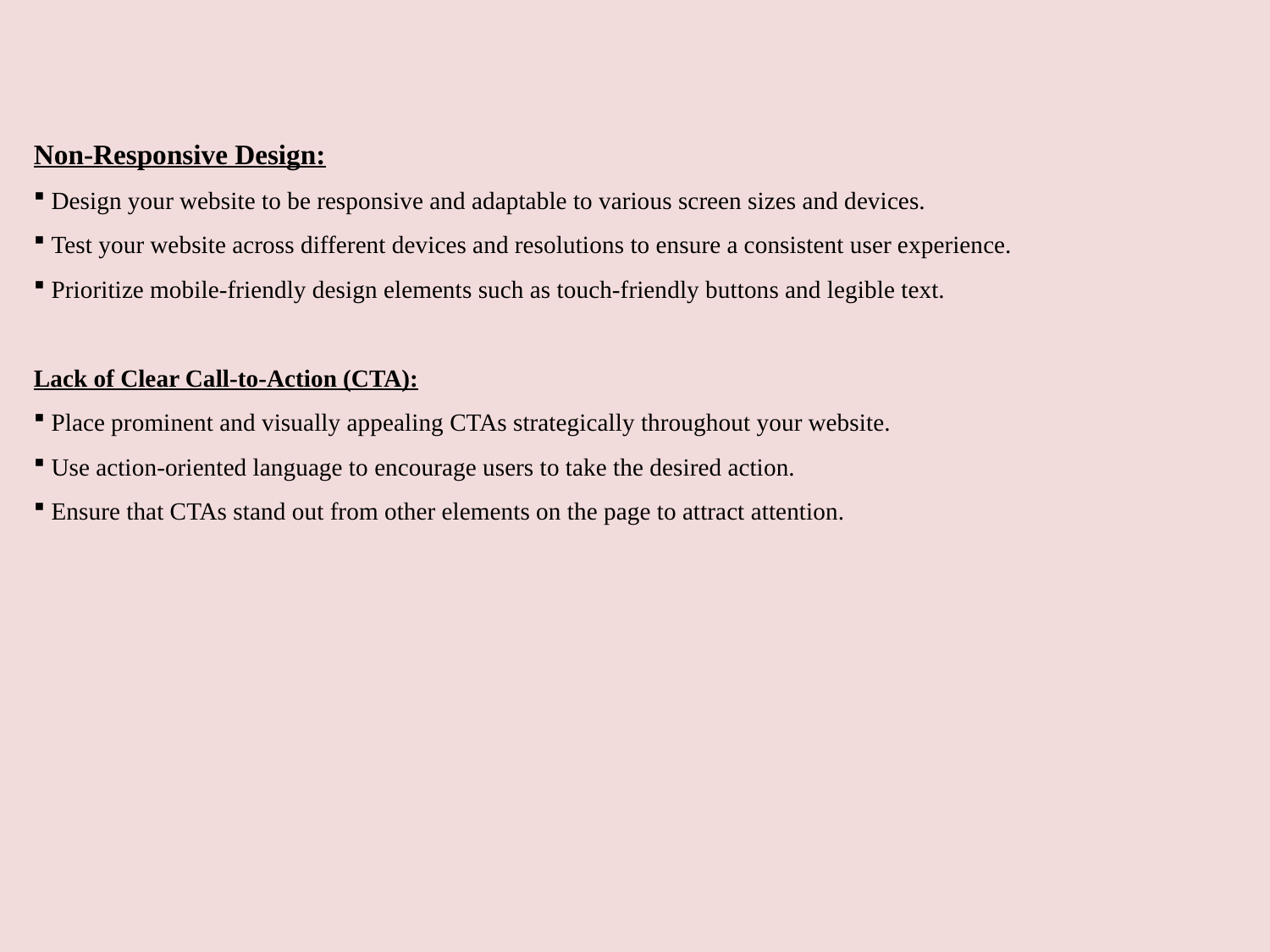

Non-Responsive Design:
 Design your website to be responsive and adaptable to various screen sizes and devices.
 Test your website across different devices and resolutions to ensure a consistent user experience.
 Prioritize mobile-friendly design elements such as touch-friendly buttons and legible text.

Lack of Clear Call-to-Action (CTA):
 Place prominent and visually appealing CTAs strategically throughout your website.
 Use action-oriented language to encourage users to take the desired action.
 Ensure that CTAs stand out from other elements on the page to attract attention.